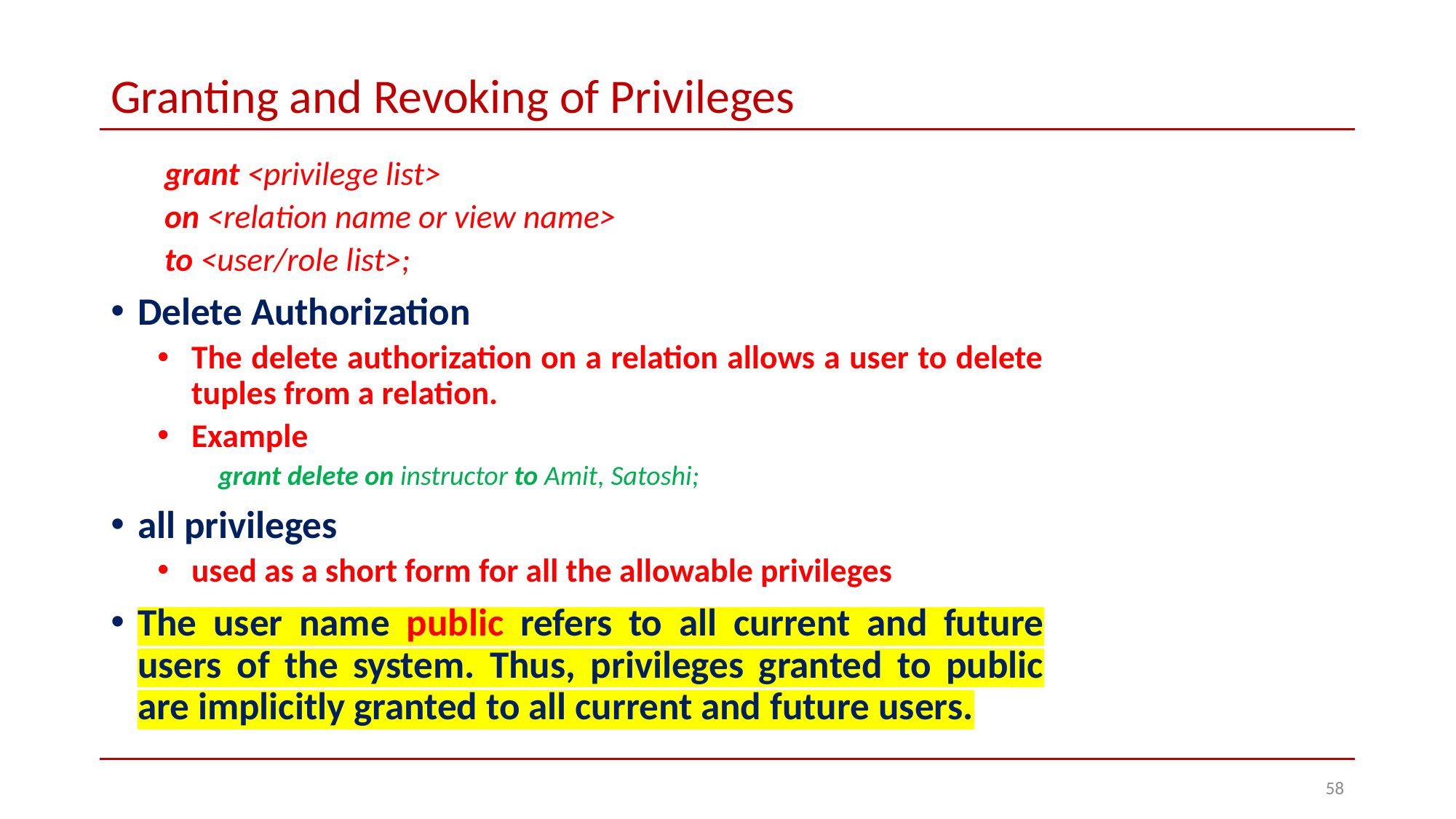

# Granting and Revoking of Privileges
grant <privilege list>
on <relation name or view name>
to <user/role list>;
Delete Authorization
The delete authorization on a relation allows a user to delete tuples from a relation.
Example
grant delete on instructor to Amit, Satoshi;
all privileges
used as a short form for all the allowable privileges
The user name public refers to all current and future users of the system. Thus, privileges granted to public are implicitly granted to all current and future users.
58